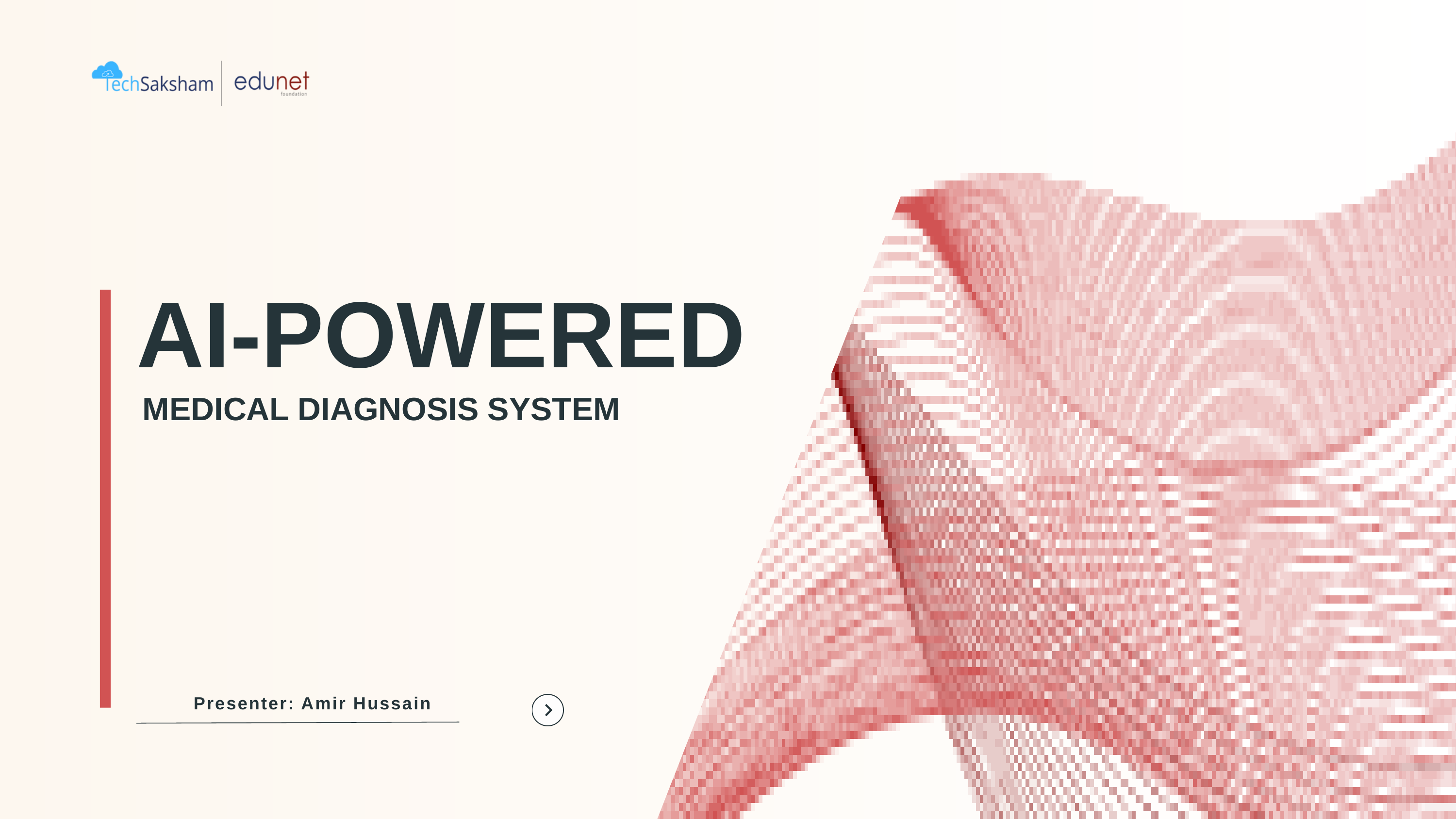

AI-POWERED

MEDICAL DIAGNOSIS SYSTEM
Presenter: Amir Hussain